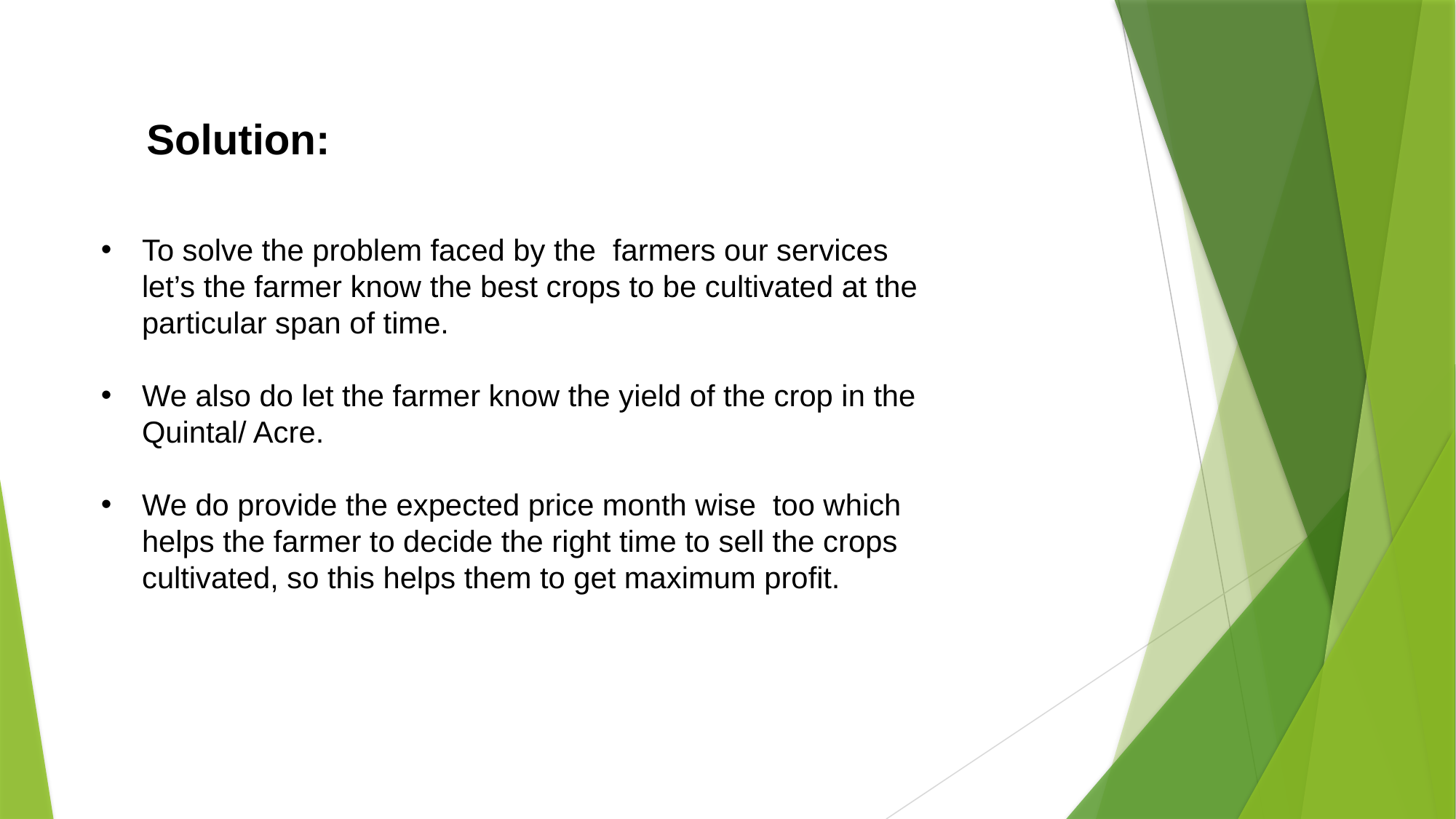

Solution:
To solve the problem faced by the  farmers our services let’s the farmer know the best crops to be cultivated at the particular span of time.

We also do let the farmer know the yield of the crop in the Quintal/ Acre.

We do provide the expected price month wise  too which helps the farmer to decide the right time to sell the crops cultivated, so this helps them to get maximum profit.